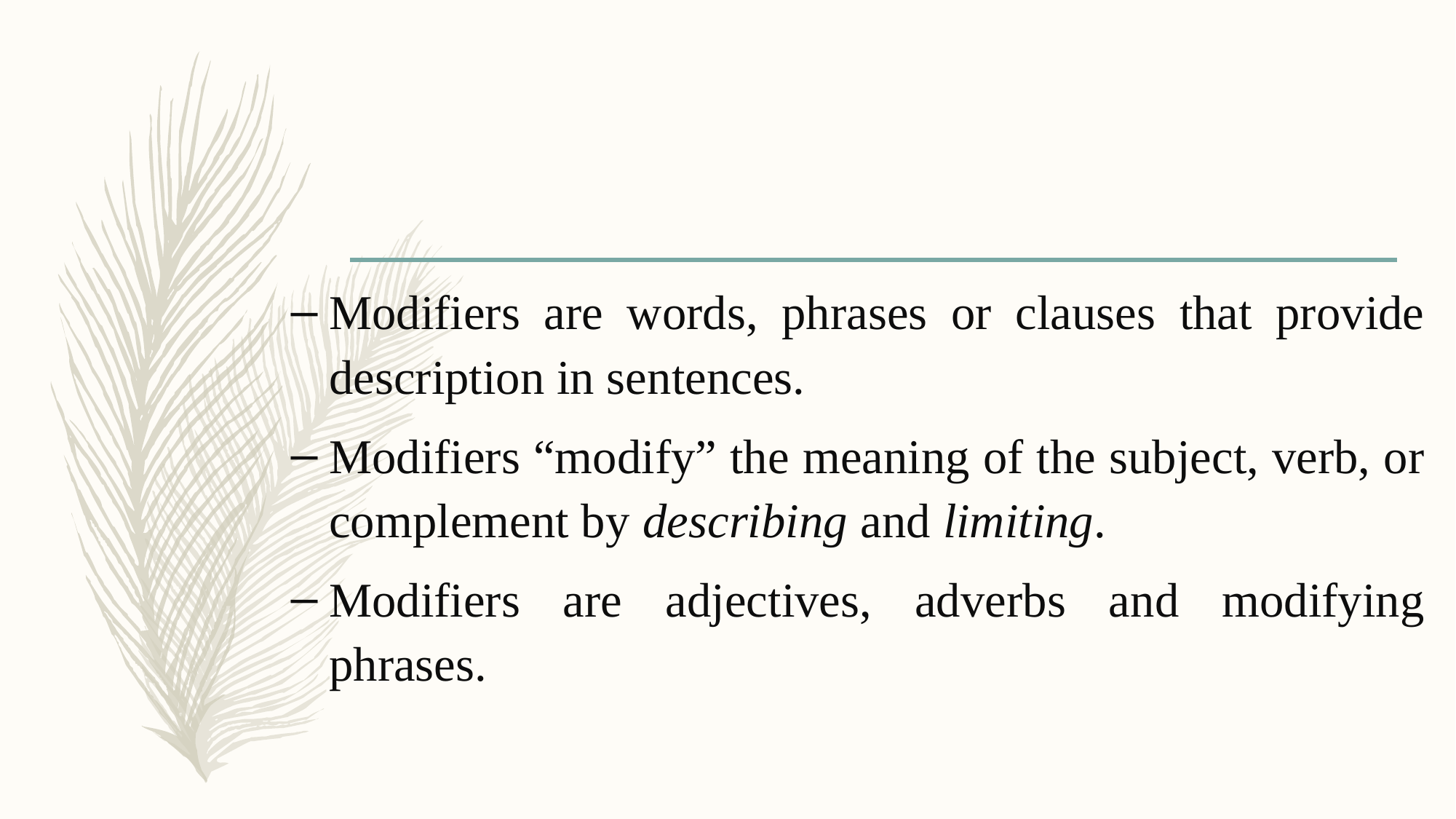

#
Modifiers are words, phrases or clauses that provide description in sentences.
Modifiers “modify” the meaning of the subject, verb, or complement by describing and limiting.
Modifiers are adjectives, adverbs and modifying phrases.